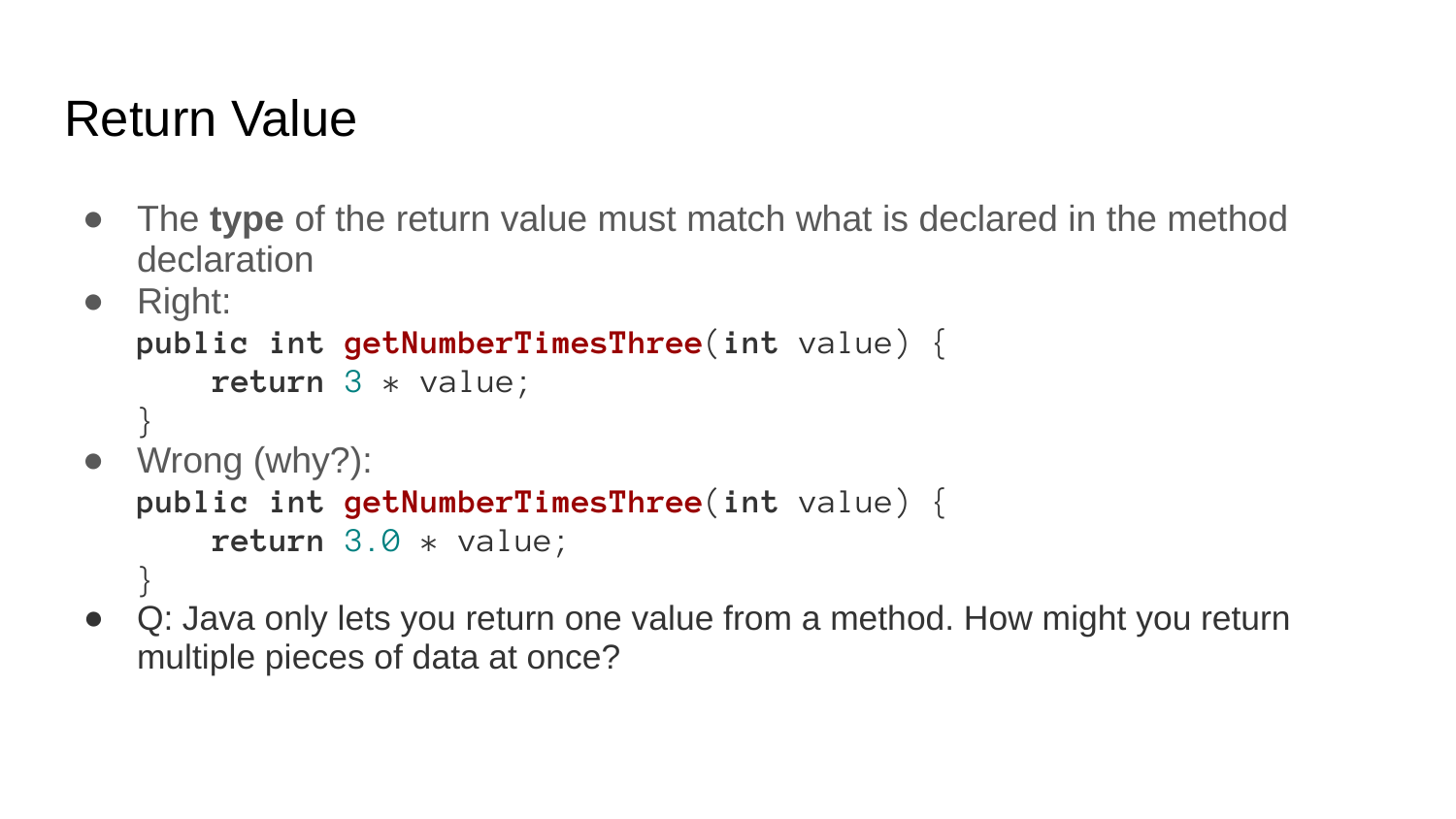

# Return Value
The type of the return value must match what is declared in the method declaration
Right:
public int getNumberTimesThree(int value) {
    return 3 * value;
}
Wrong (why?):
public int getNumberTimesThree(int value) {
    return 3.0 * value;
}
Q: Java only lets you return one value from a method. How might you return multiple pieces of data at once?